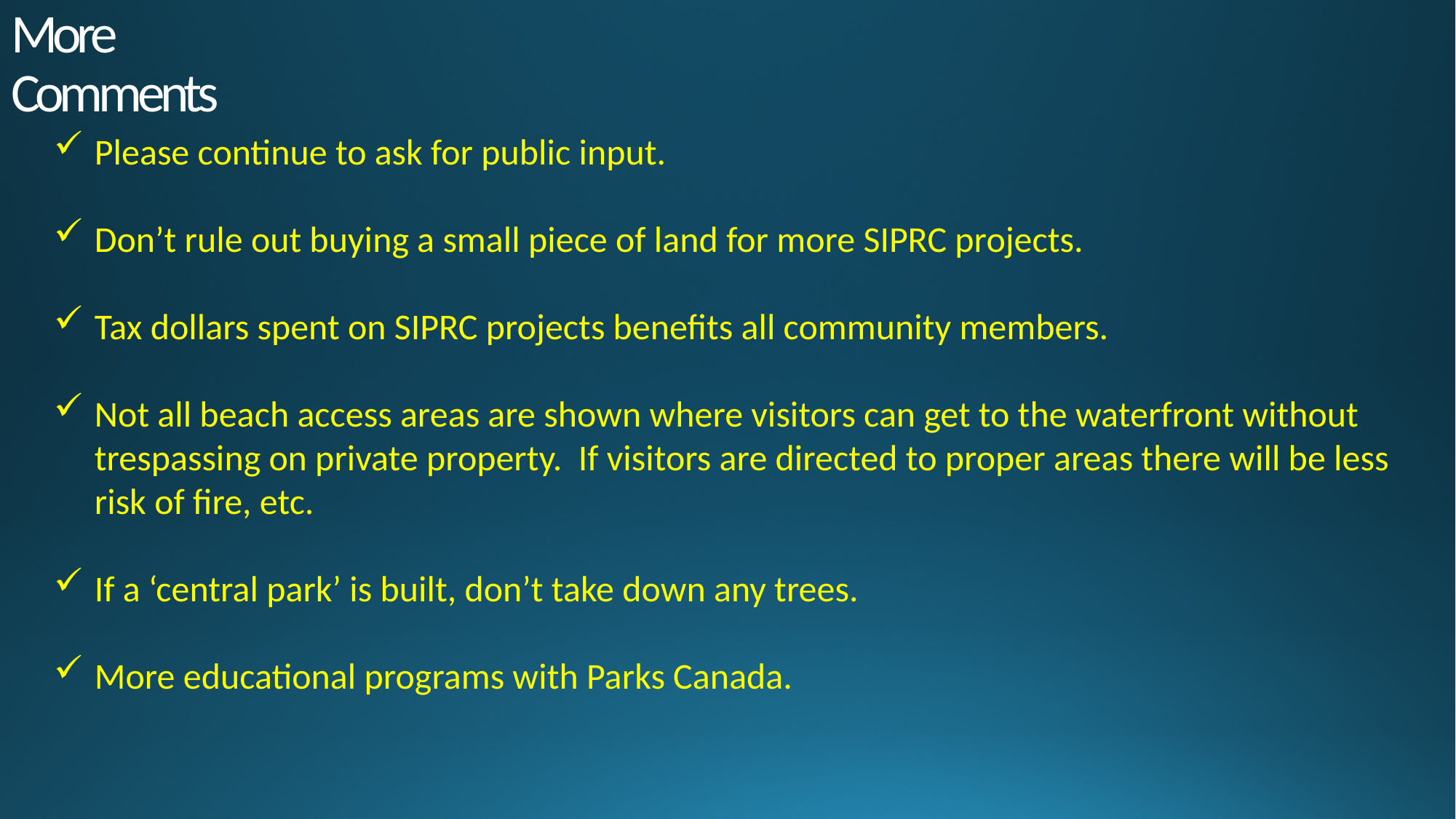

# More Comments

Please continue to ask for public input.

Don’t rule out buying a small piece of land for more SIPRC projects.

Tax dollars spent on SIPRC projects benefits all community members.

Not all beach access areas are shown where visitors can get to the waterfront without trespassing on private property.  If visitors are directed to proper areas there will be less risk of fire, etc.

If a ‘central park’ is built, don’t take down any trees.

More educational programs with Parks Canada.